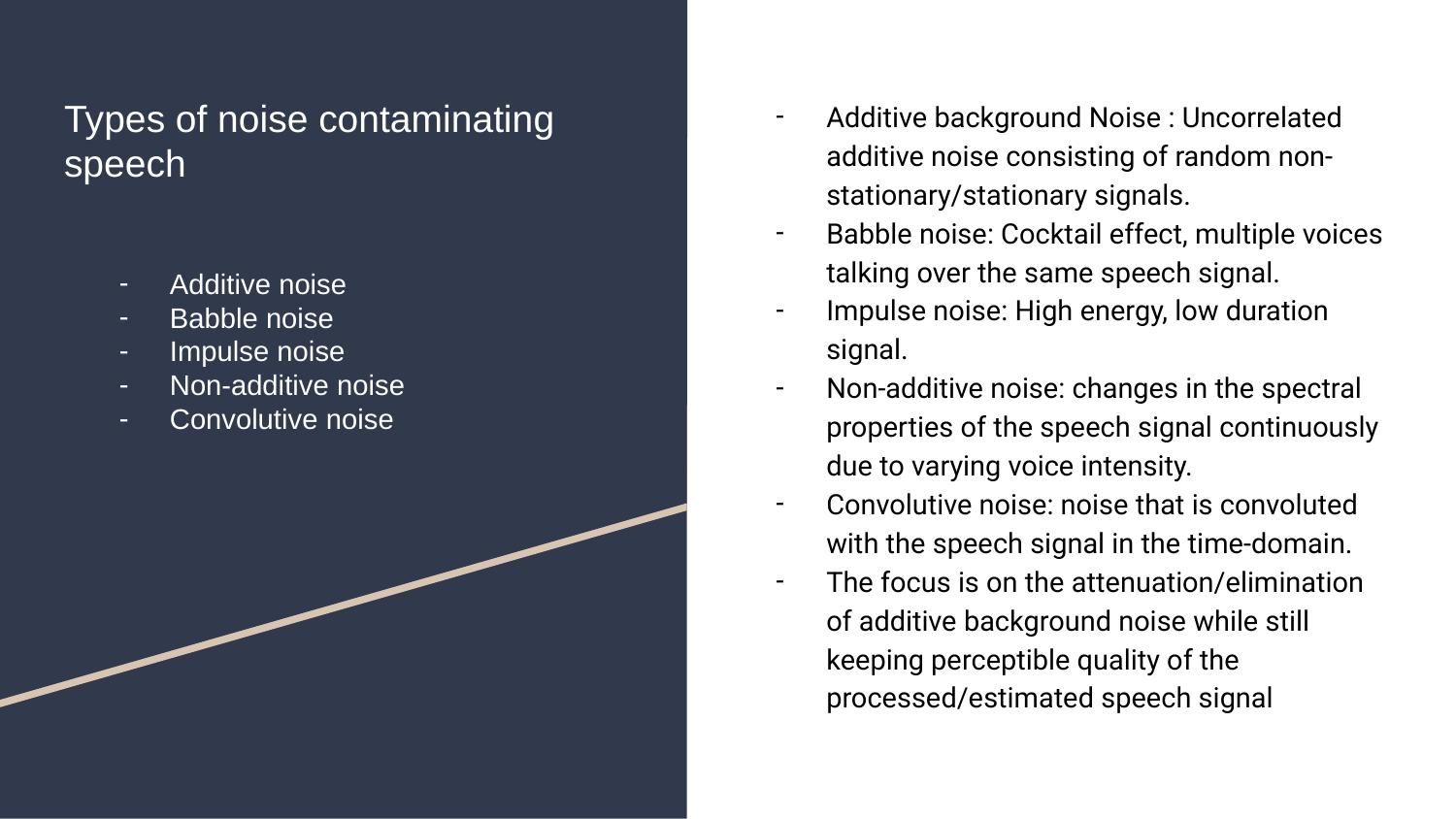

# Types of noise contaminating speech

Additive background Noise : Uncorrelated additive noise consisting of random non-stationary/stationary signals.
Babble noise: Cocktail effect, multiple voices talking over the same speech signal.
Impulse noise: High energy, low duration signal.
Non-additive noise: changes in the spectral properties of the speech signal continuously due to varying voice intensity.
Convolutive noise: noise that is convoluted with the speech signal in the time-domain.
The focus is on the attenuation/elimination of additive background noise while still keeping perceptible quality of the processed/estimated speech signal
Additive noise
Babble noise
Impulse noise
Non-additive noise
Convolutive noise